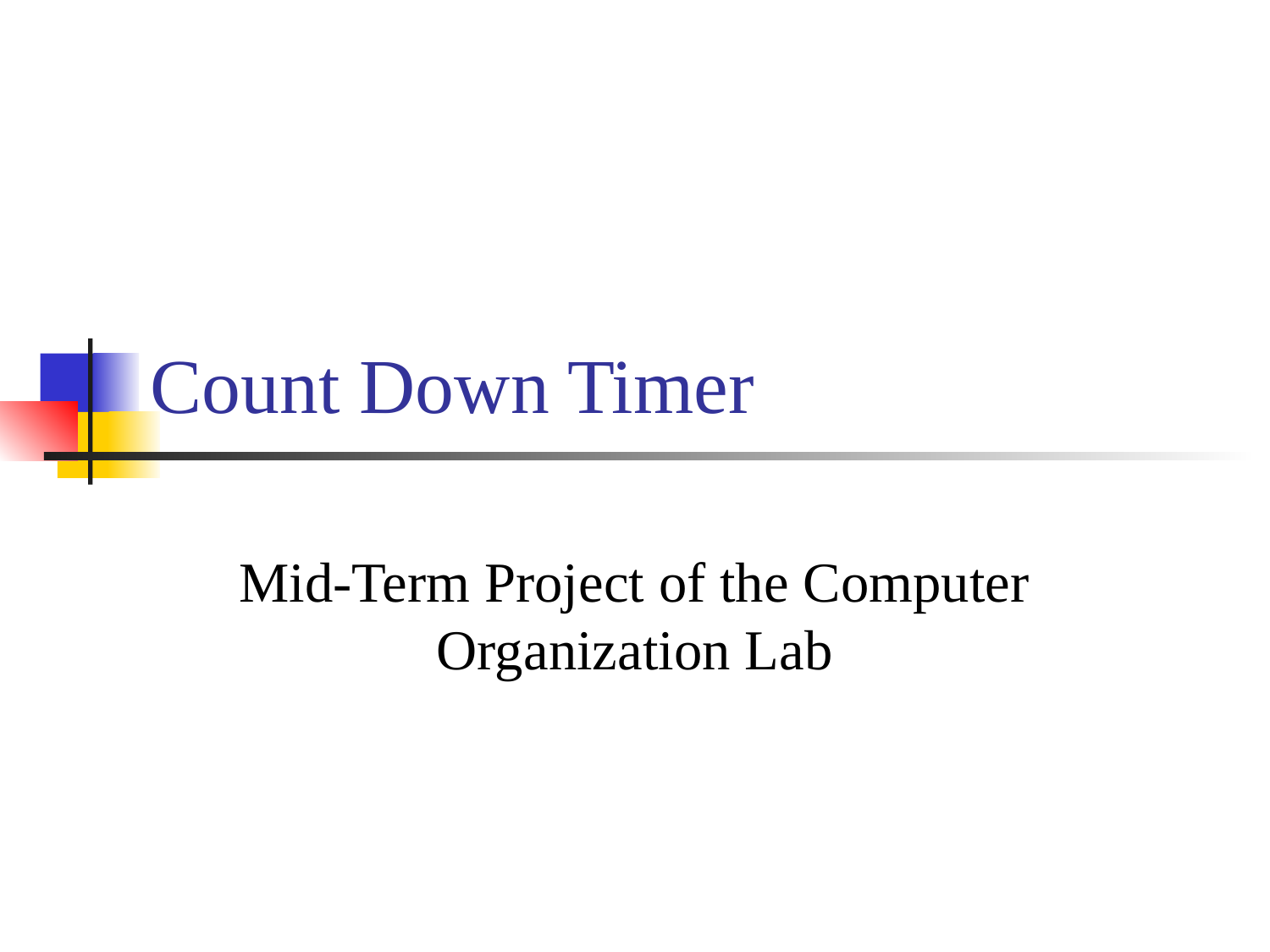

# Count Down Timer
Mid-Term Project of the Computer Organization Lab